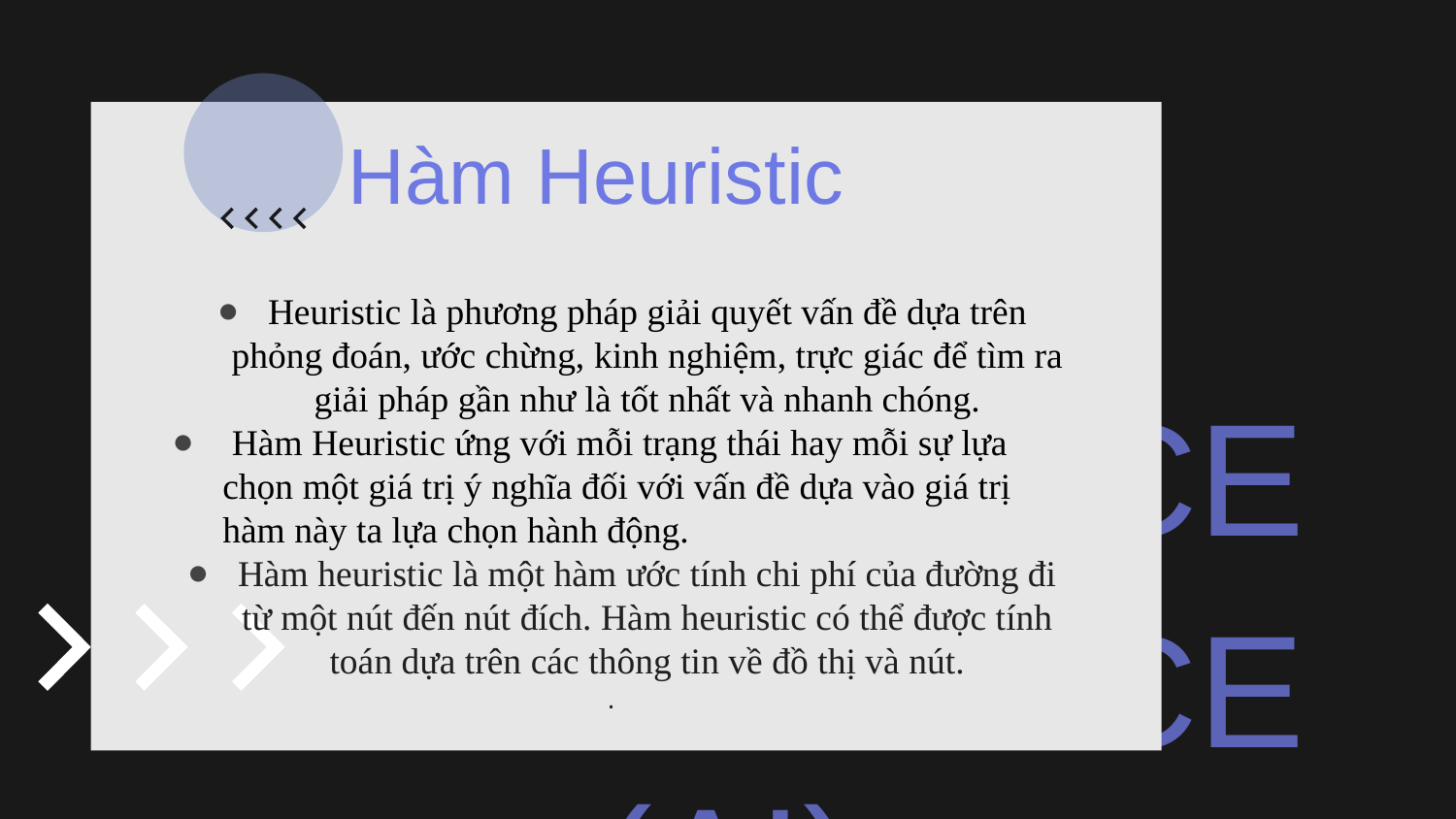

# Hàm Heuristic

Heuristic là phương pháp giải quyết vấn đề dựa trên phỏng đoán, ước chừng, kinh nghiệm, trực giác để tìm ra giải pháp gần như là tốt nhất và nhanh chóng.
 Hàm Heuristic ứng với mỗi trạng thái hay mỗi sự lựa chọn một giá trị ý nghĩa đối với vấn đề dựa vào giá trị hàm này ta lựa chọn hành động.
Hàm heuristic là một hàm ước tính chi phí của đường đi từ một nút đến nút đích. Hàm heuristic có thể được tính toán dựa trên các thông tin về đồ thị và nút.
.